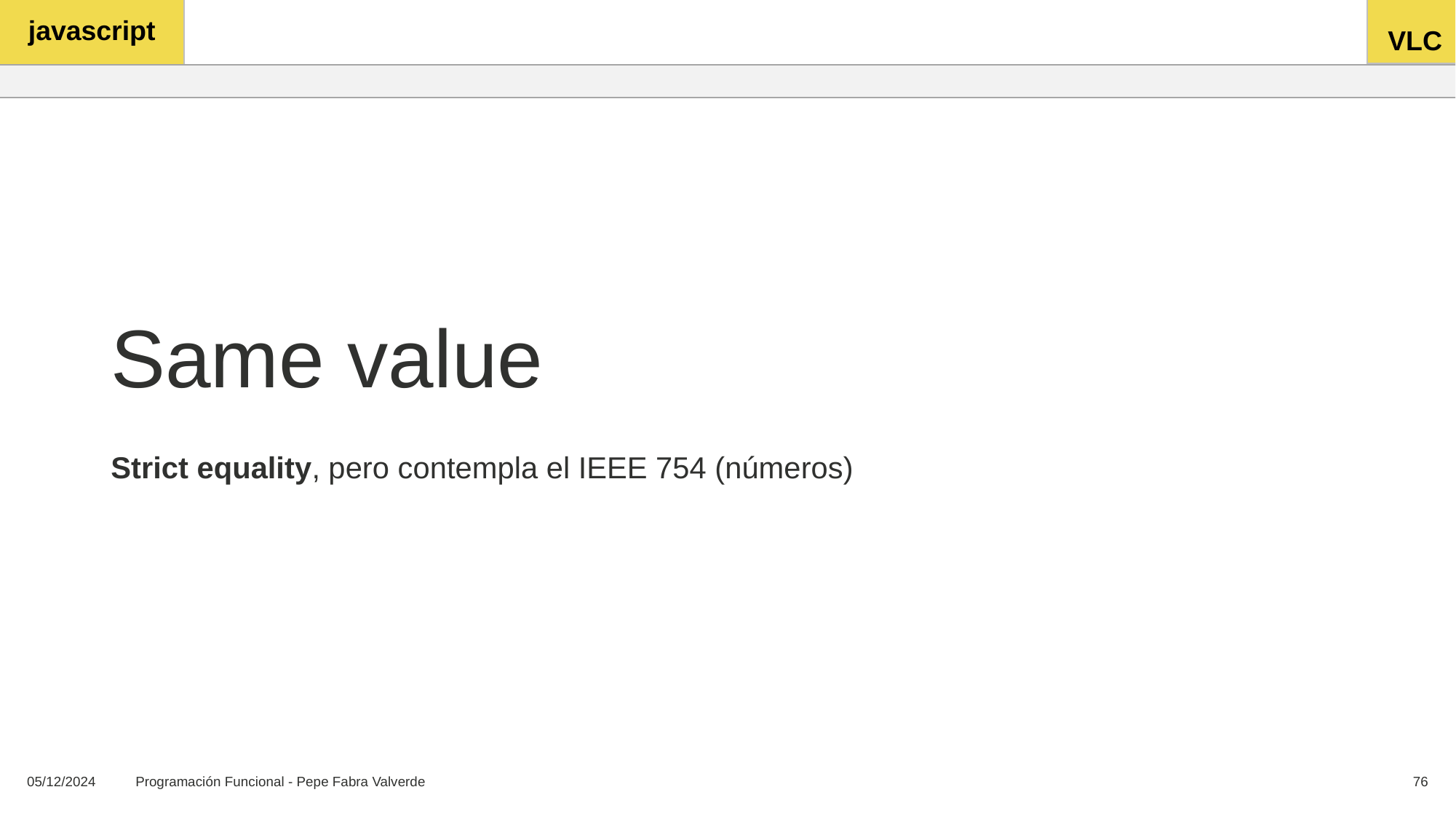

# Same value
Strict equality, pero contempla el IEEE 754 (números)
05/12/2024
Programación Funcional - Pepe Fabra Valverde
76